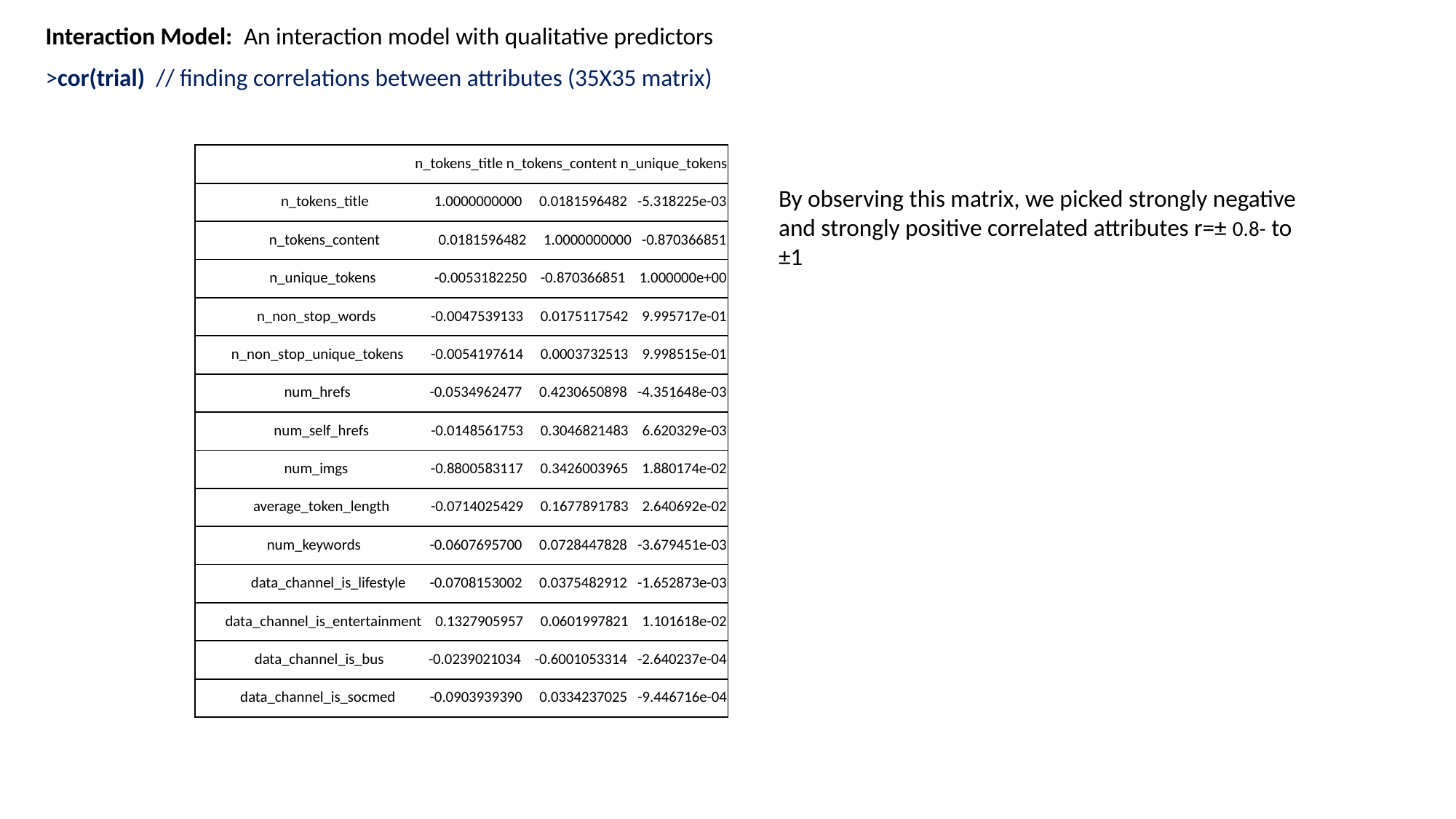

Interaction Model:  An interaction model with qualitative predictors
>cor(trial)  // finding correlations between attributes (35X35 matrix)

| n\_tokens\_title n\_tokens\_content n\_unique\_tokens |
| --- |
| n\_tokens\_title 1.0000000000 0.0181596482 -5.318225e-03 |
| n\_tokens\_content 0.0181596482 1.0000000000 -0.870366851 |
| n\_unique\_tokens -0.0053182250 -0.870366851 1.000000e+00 |
| n\_non\_stop\_words -0.0047539133 0.0175117542 9.995717e-01 |
| n\_non\_stop\_unique\_tokens -0.0054197614 0.0003732513 9.998515e-01 |
| num\_hrefs -0.0534962477 0.4230650898 -4.351648e-03 |
| num\_self\_hrefs -0.0148561753 0.3046821483 6.620329e-03 |
| num\_imgs -0.8800583117 0.3426003965 1.880174e-02 |
| average\_token\_length -0.0714025429 0.1677891783 2.640692e-02 |
| num\_keywords -0.0607695700 0.0728447828 -3.679451e-03 |
| data\_channel\_is\_lifestyle -0.0708153002 0.0375482912 -1.652873e-03 |
| data\_channel\_is\_entertainment 0.1327905957 0.0601997821 1.101618e-02 |
| data\_channel\_is\_bus -0.0239021034 -0.6001053314 -2.640237e-04 |
| data\_channel\_is\_socmed -0.0903939390 0.0334237025 -9.446716e-04 |
By observing this matrix, we picked strongly negative and strongly positive correlated attributes r=± 0.8- to ±1